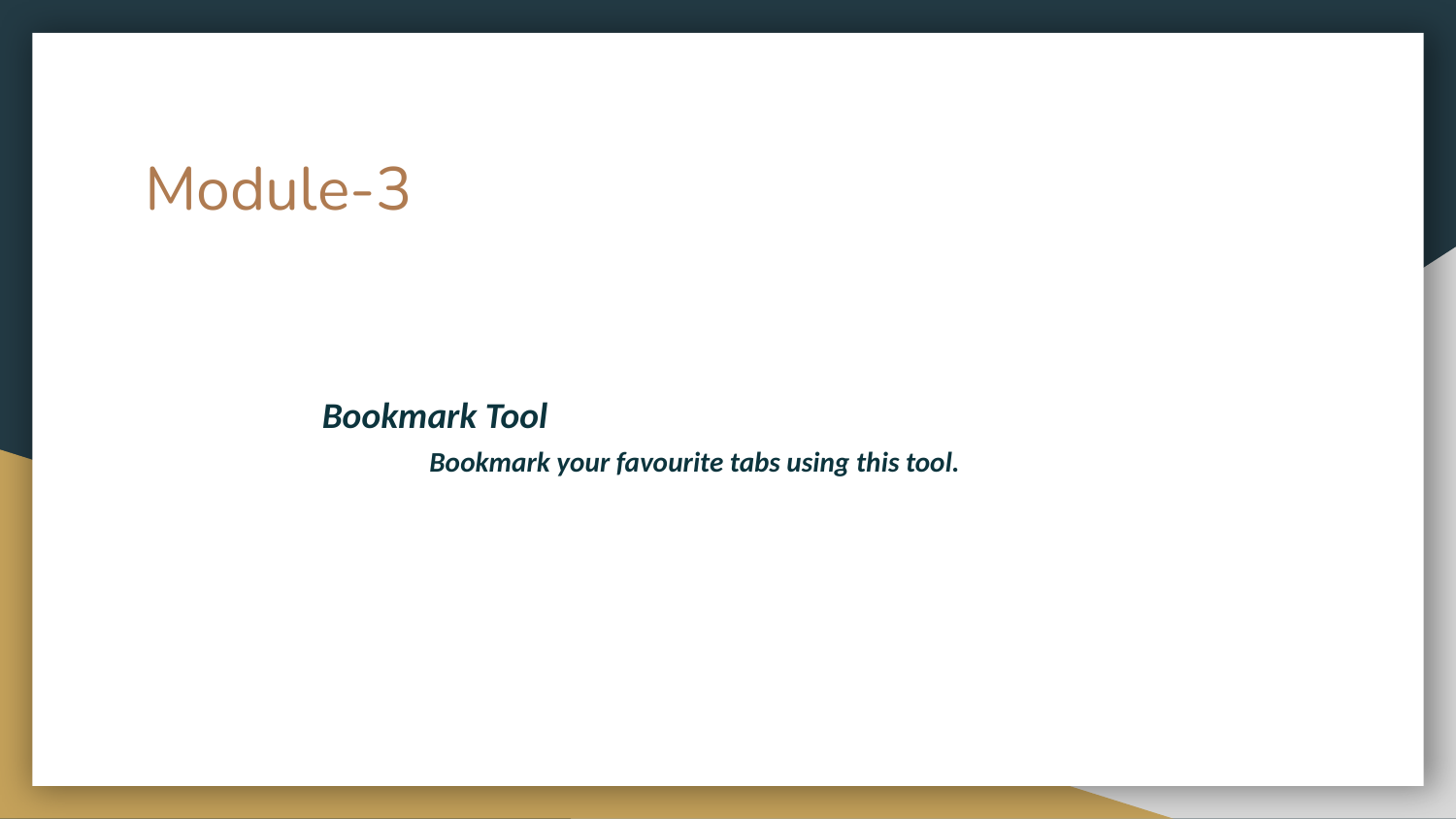

# Module-3
Bookmark Tool
             Bookmark your favourite tabs using this tool.